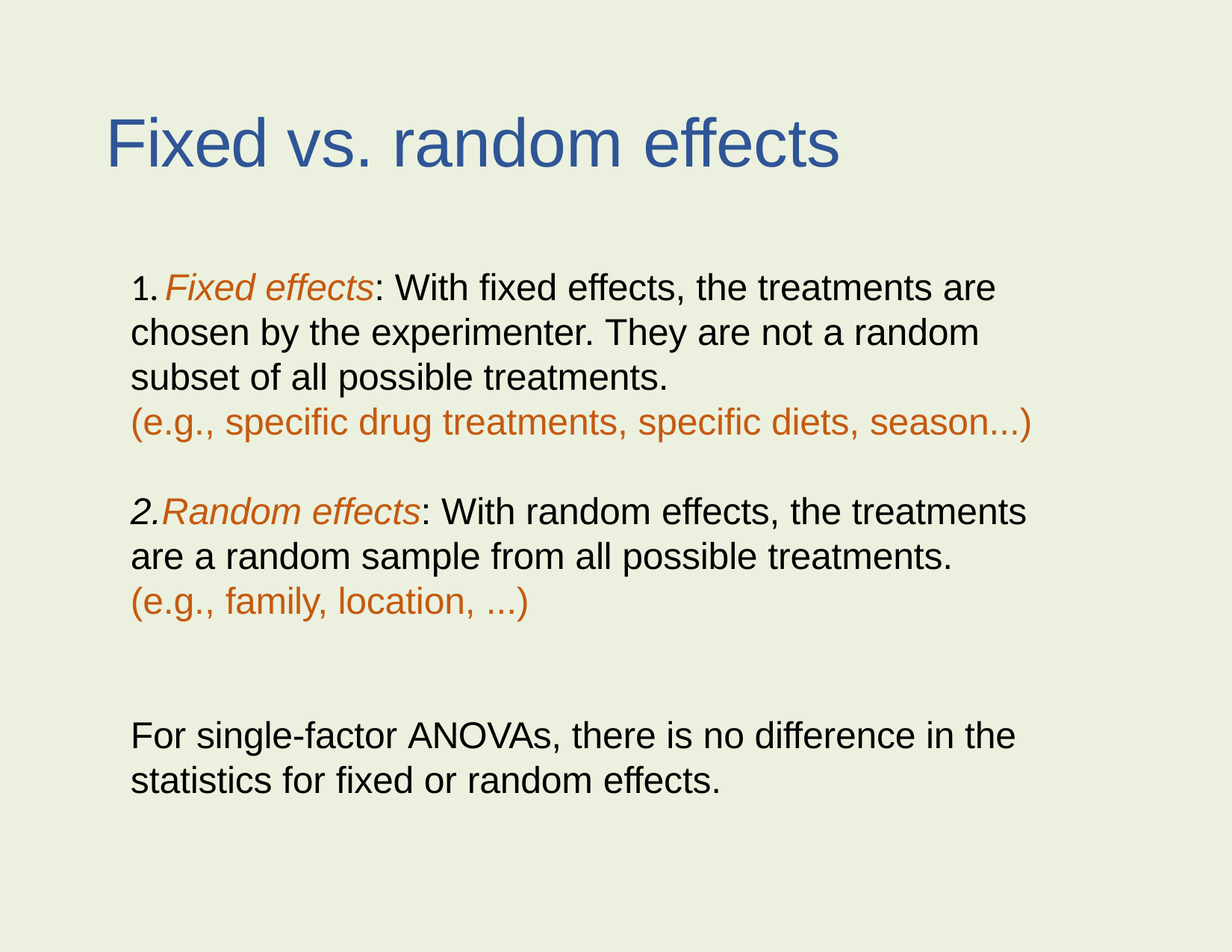

Fixed vs. random effects
	Fixed effects: With fixed effects, the treatments are chosen by the experimenter. They are not a random subset of all possible treatments.
(e.g., specific drug treatments, specific diets, season...)

Random effects: With random effects, the treatments are a random sample from all possible treatments.
(e.g., family, location, ...)

For single-factor ANOVAs, there is no difference in the  statistics for fixed or random effects.